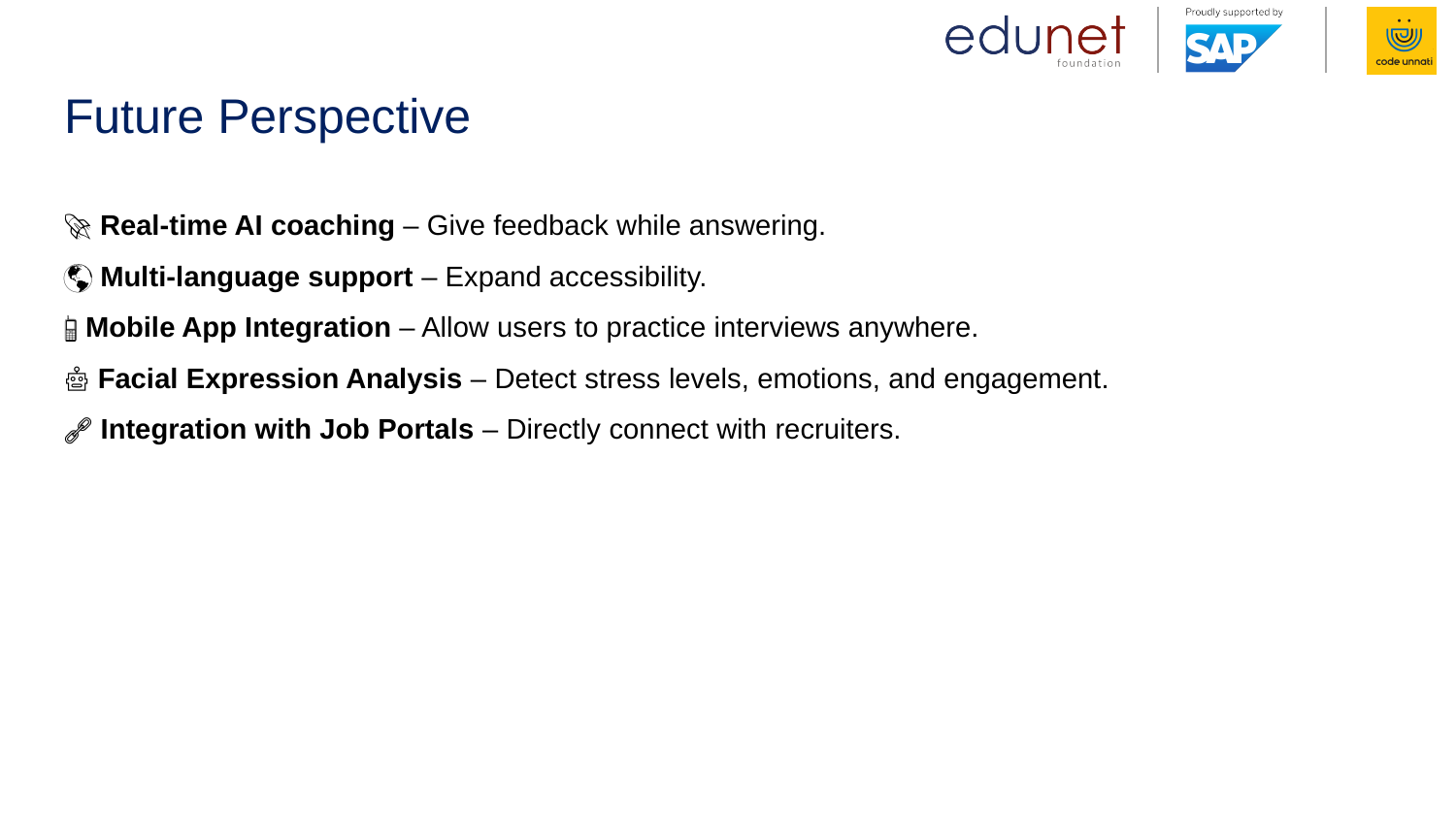

# Future Perspective
🚀 Real-time AI coaching – Give feedback while answering.
🌎 Multi-language support – Expand accessibility.
📱 Mobile App Integration – Allow users to practice interviews anywhere.
🤖 Facial Expression Analysis – Detect stress levels, emotions, and engagement.
🔗 Integration with Job Portals – Directly connect with recruiters.